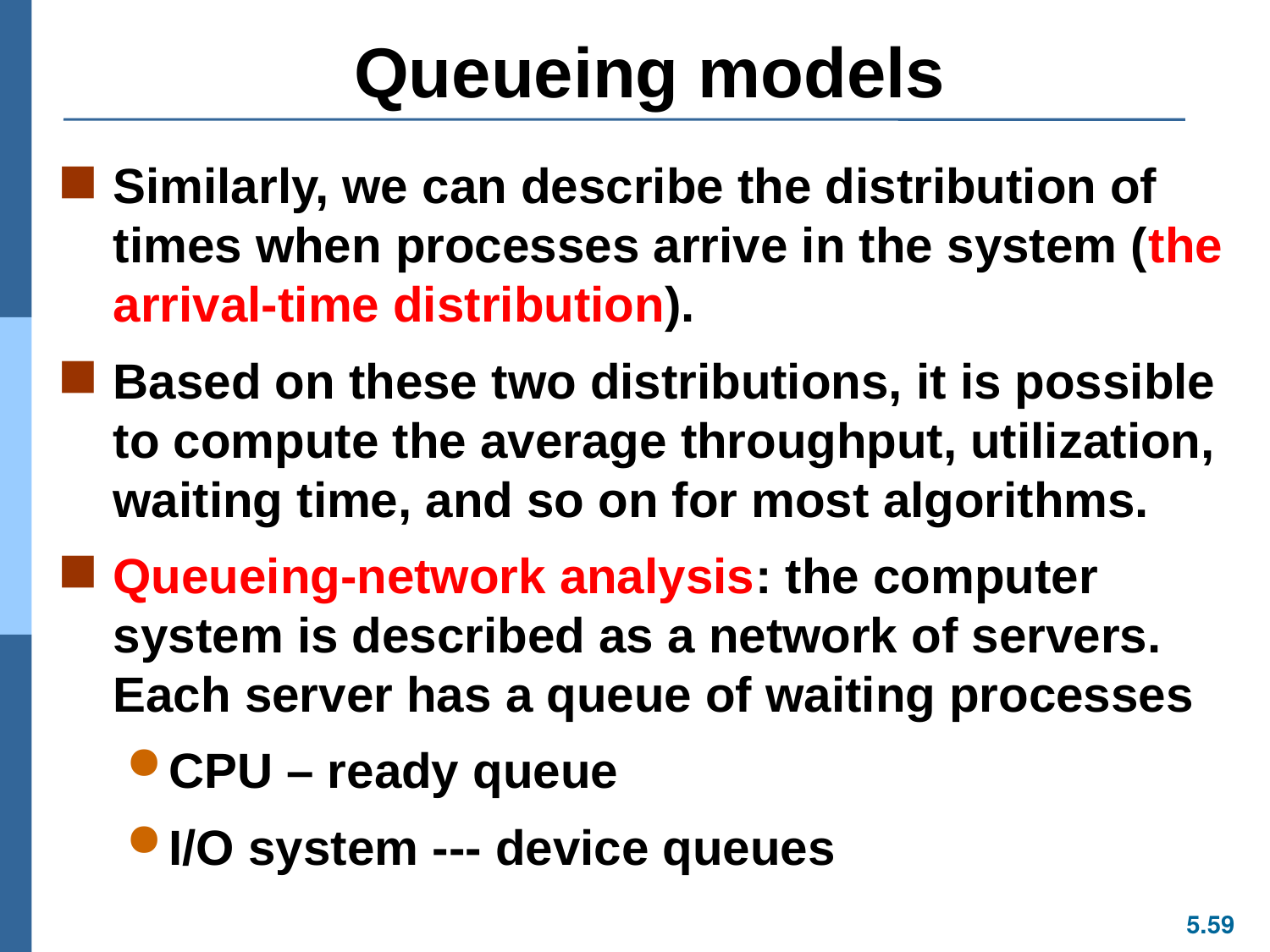

# Queueing models
Similarly, we can describe the distribution of times when processes arrive in the system (the arrival-time distribution).
Based on these two distributions, it is possible to compute the average throughput, utilization, waiting time, and so on for most algorithms.
Queueing-network analysis: the computer system is described as a network of servers. Each server has a queue of waiting processes
CPU – ready queue
I/O system --- device queues